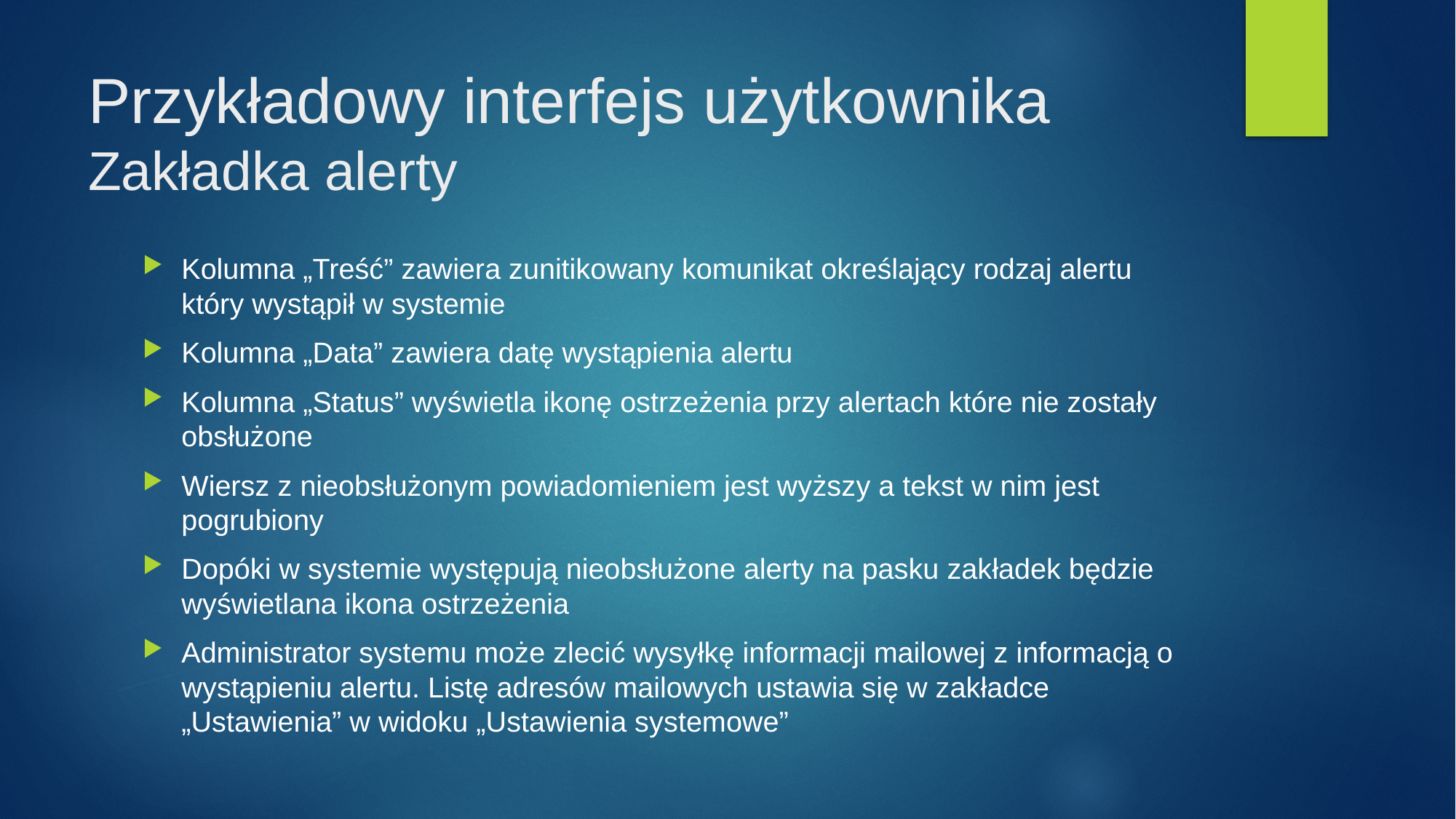

# Przykładowy interfejs użytkownika Zakładka alerty
Kolumna „Treść” zawiera zunitikowany komunikat określający rodzaj alertu który wystąpił w systemie
Kolumna „Data” zawiera datę wystąpienia alertu
Kolumna „Status” wyświetla ikonę ostrzeżenia przy alertach które nie zostały obsłużone
Wiersz z nieobsłużonym powiadomieniem jest wyższy a tekst w nim jest pogrubiony
Dopóki w systemie występują nieobsłużone alerty na pasku zakładek będzie wyświetlana ikona ostrzeżenia
Administrator systemu może zlecić wysyłkę informacji mailowej z informacją o wystąpieniu alertu. Listę adresów mailowych ustawia się w zakładce „Ustawienia” w widoku „Ustawienia systemowe”